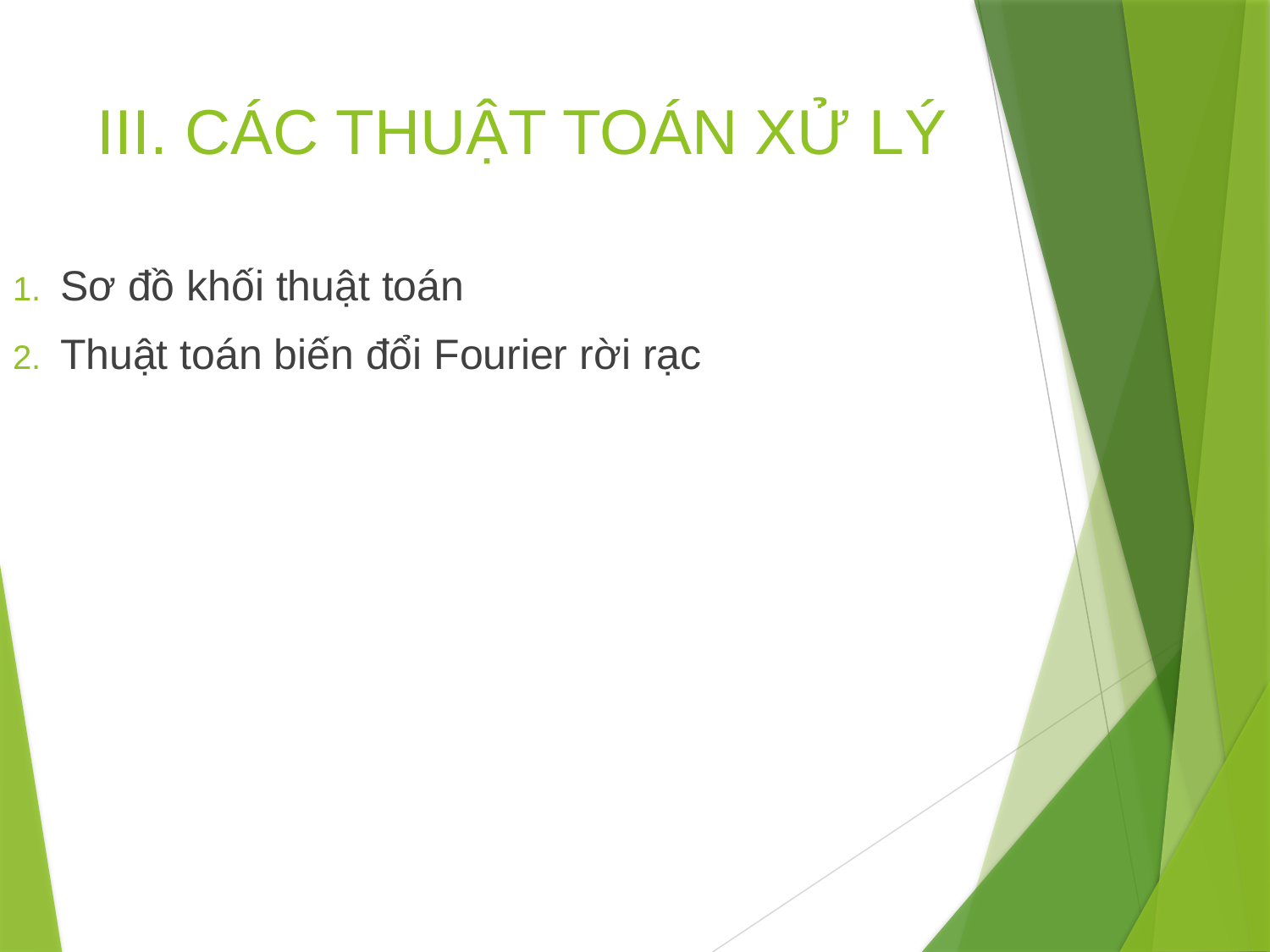

# III. CÁC THUẬT TOÁN XỬ LÝ
Sơ đồ khối thuật toán
Thuật toán biến đổi Fourier rời rạc